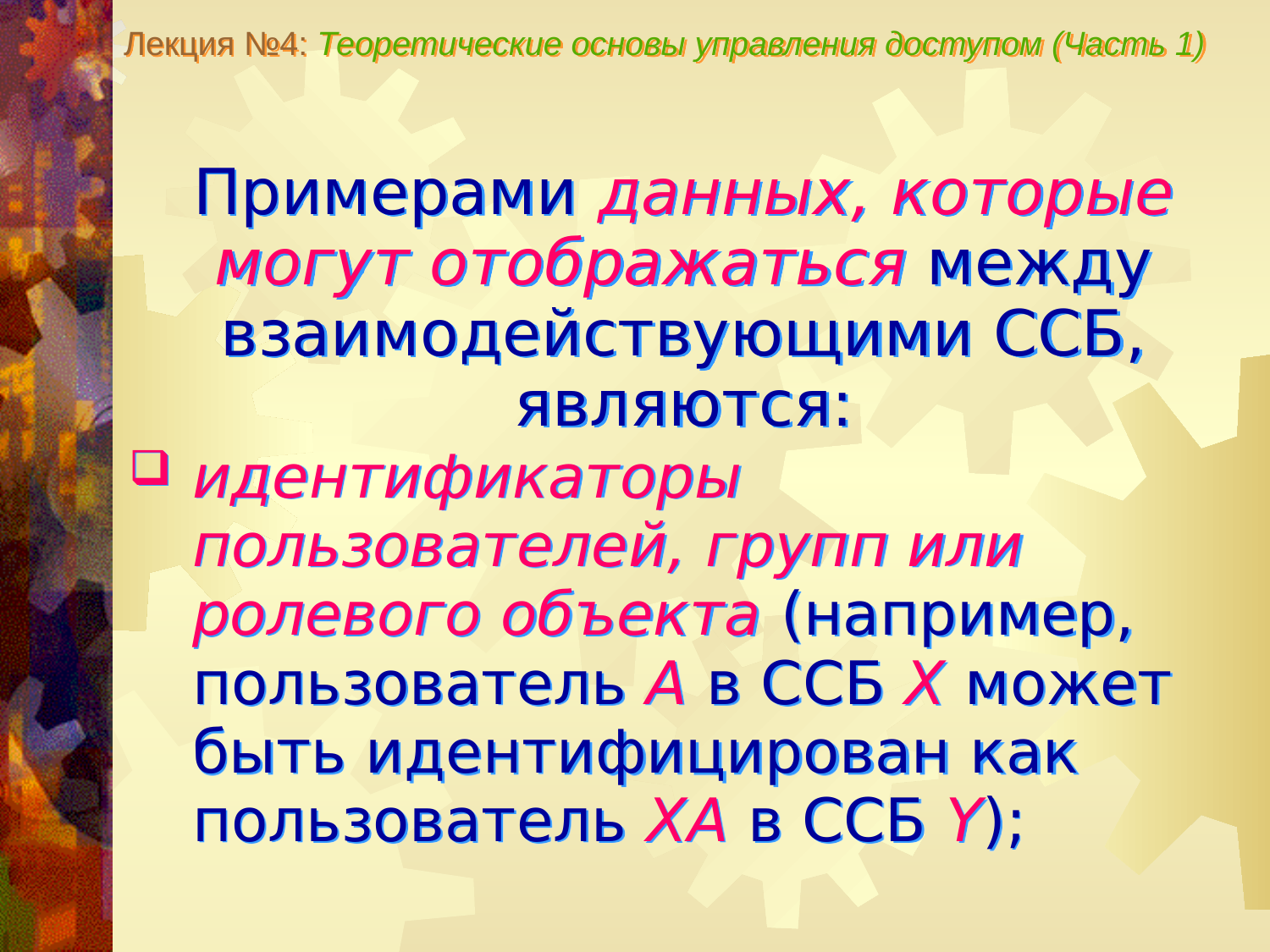

Лекция №4: Теоретические основы управления доступом (Часть 1)
Примерами данных, которые могут отображаться между взаимодействующими ССБ, являются:
идентификаторы пользователей, групп или ролевого объекта (например, пользователь А в ССБ Х может быть идентифицирован как пользователь ХА в ССБ Y);